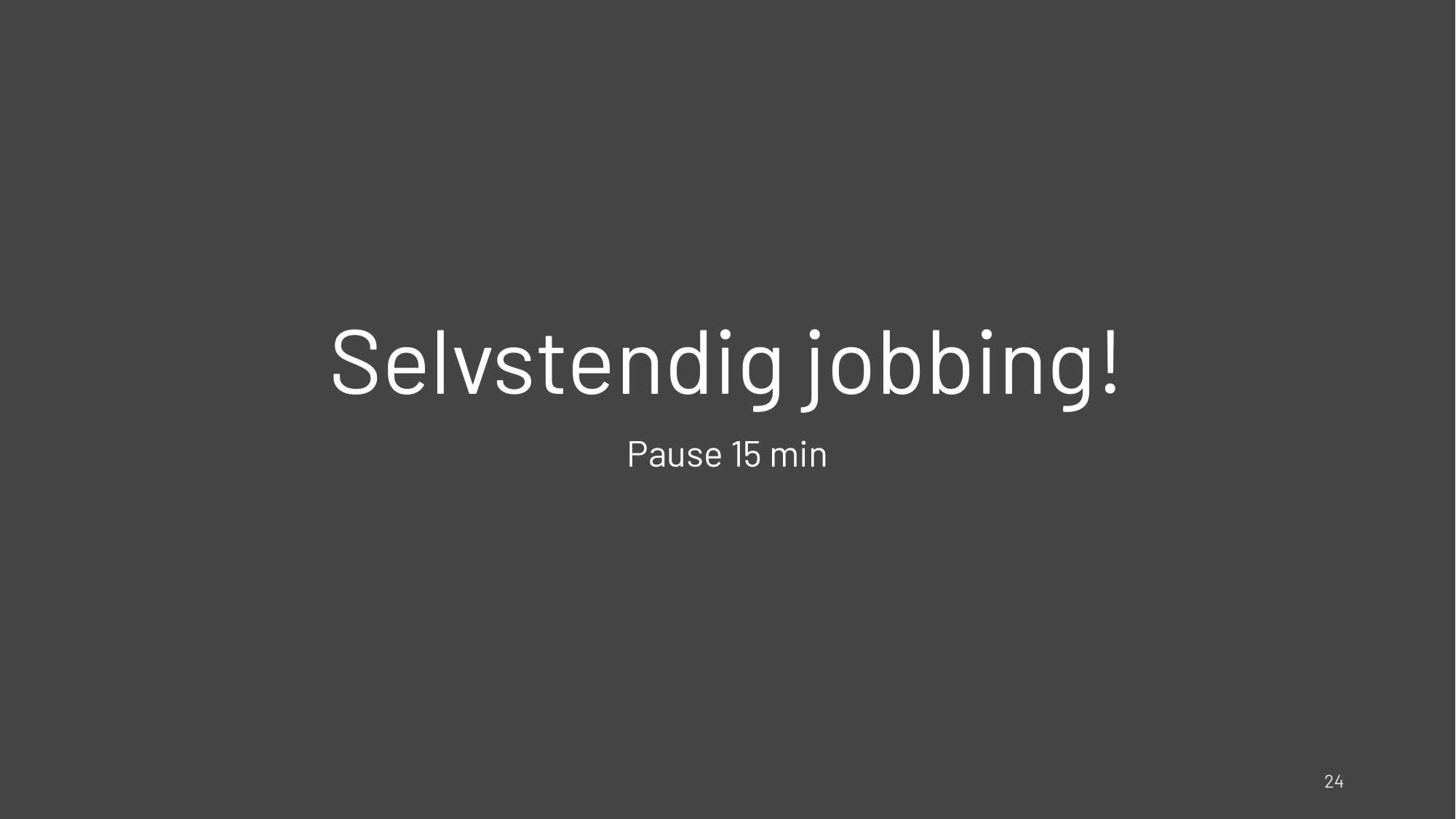

# Selvstendig jobbing!
Pause 15 min
24